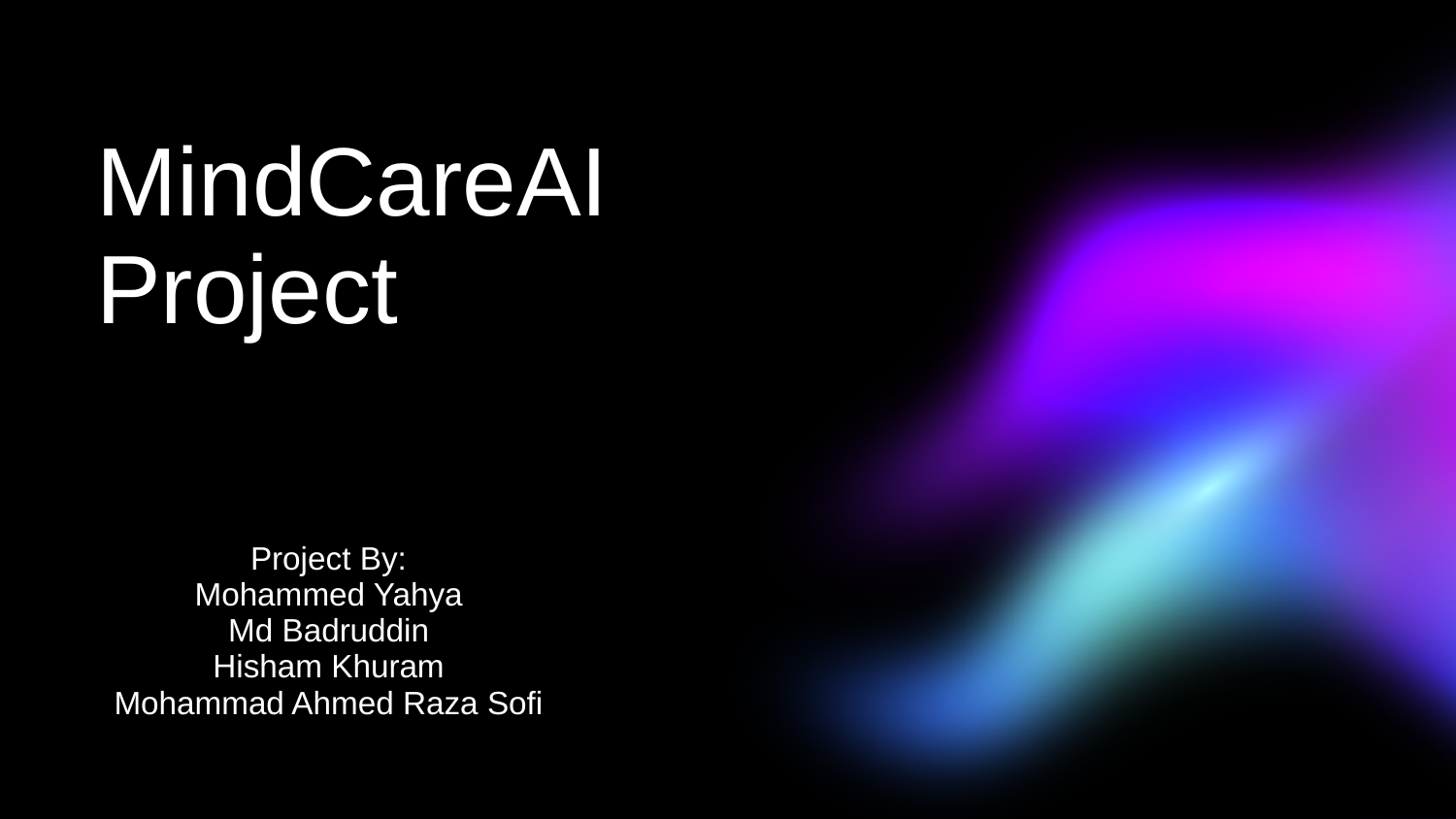

# MindCareAI Project
Project By:
Mohammed Yahya
Md Badruddin
Hisham Khuram
Mohammad Ahmed Raza Sofi